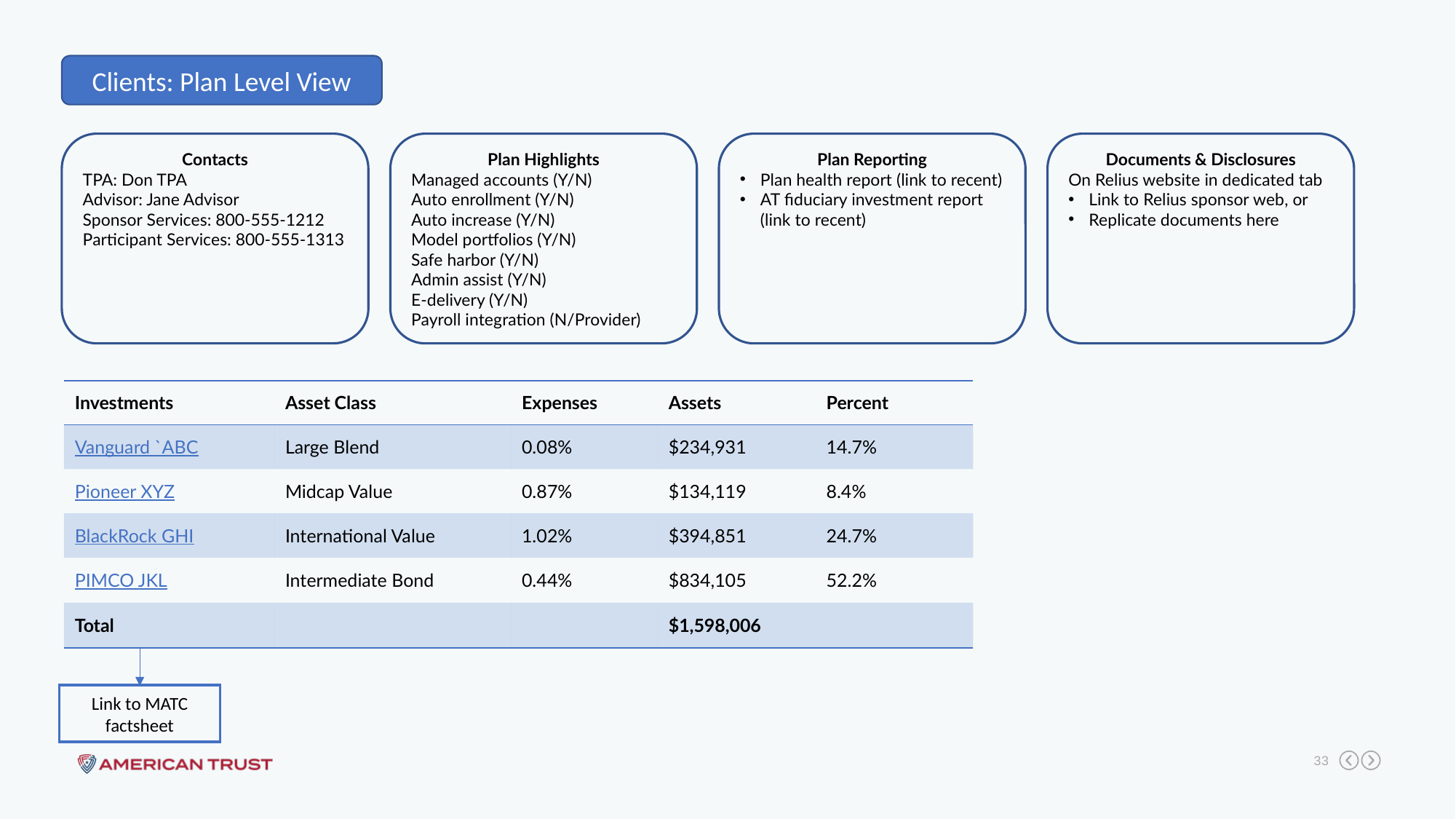

Clients: Plan Level View
Contacts
TPA: Don TPA
Advisor: Jane Advisor
Sponsor Services: 800-555-1212
Participant Services: 800-555-1313
Plan Highlights
Managed accounts (Y/N)
Auto enrollment (Y/N)
Auto increase (Y/N)
Model portfolios (Y/N)
Safe harbor (Y/N)
Admin assist (Y/N)
E-delivery (Y/N)
Payroll integration (N/Provider)
Plan Reporting
Plan health report (link to recent)
AT fiduciary investment report (link to recent)
Documents & Disclosures
On Relius website in dedicated tab
Link to Relius sponsor web, or
Replicate documents here

| Investments | Asset Class | Expenses | Assets | Percent |
| --- | --- | --- | --- | --- |
| Vanguard `ABC | Large Blend | 0.08% | $234,931 | 14.7% |
| Pioneer XYZ | Midcap Value | 0.87% | $134,119 | 8.4% |
| BlackRock GHI | International Value | 1.02% | $394,851 | 24.7% |
| PIMCO JKL | Intermediate Bond | 0.44% | $834,105 | 52.2% |
| Total |  |  | $1,598,006 |  |
Link to MATC factsheet